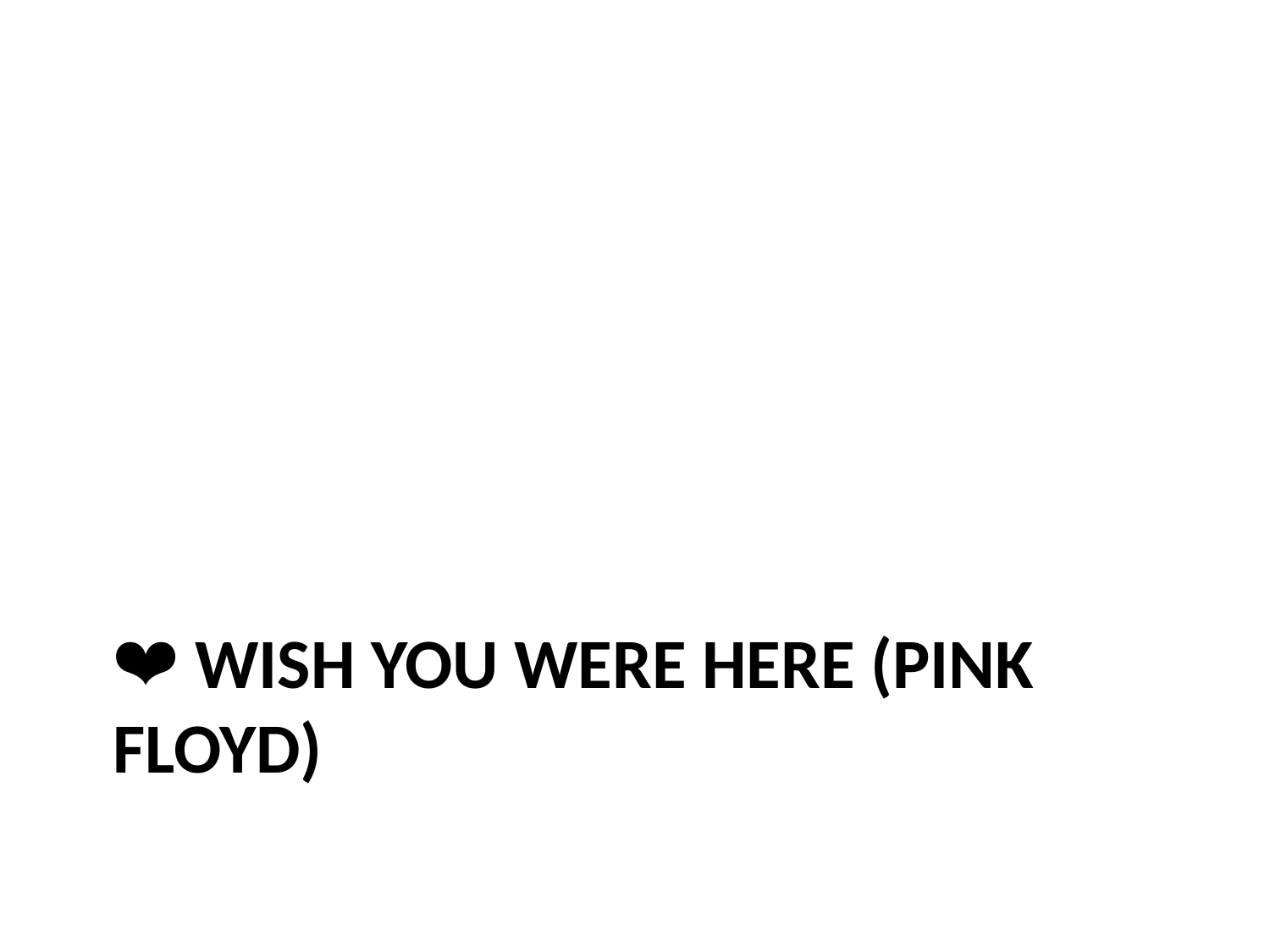

# ❤️ Wish you were here (Pink Floyd)